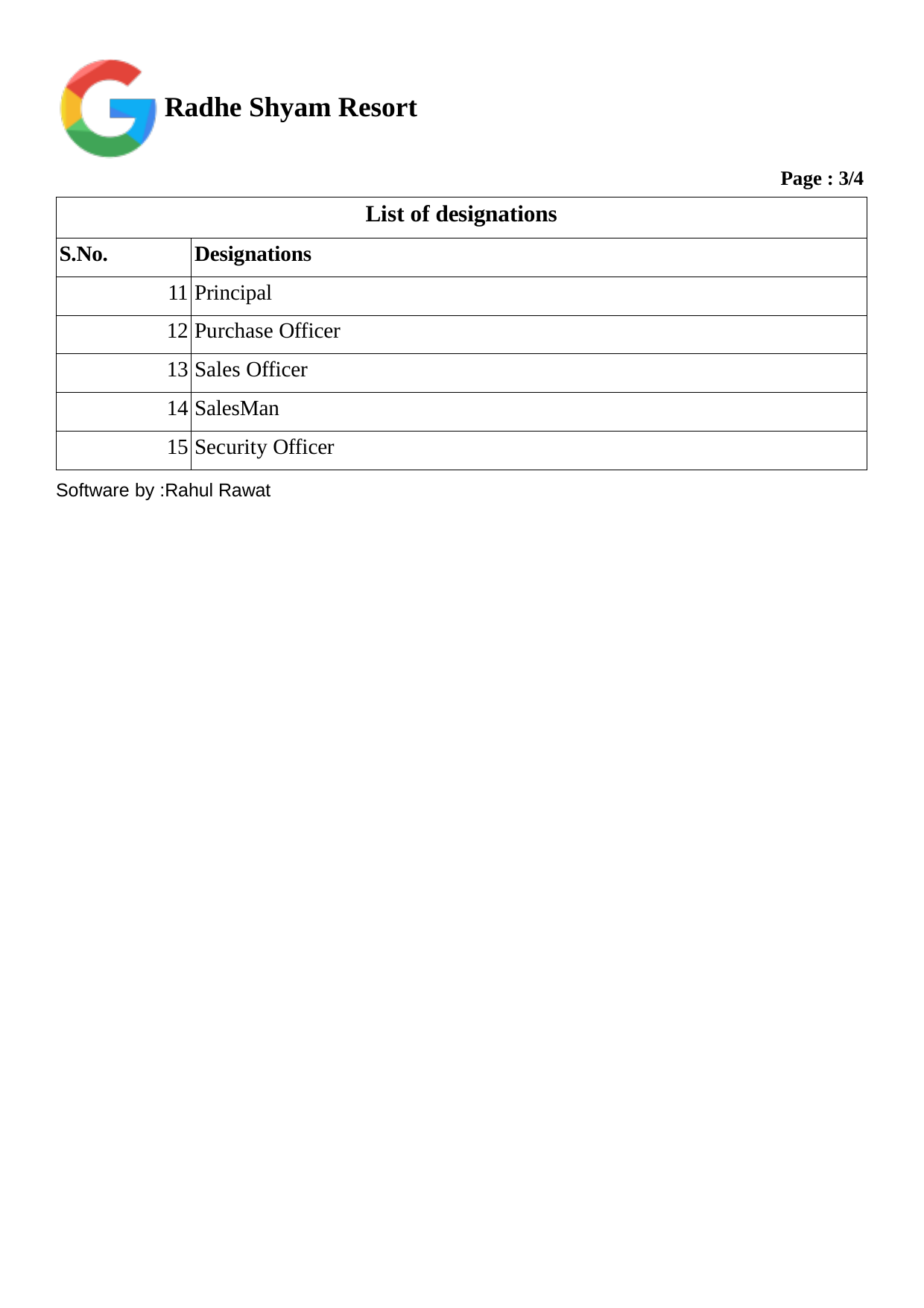

Radhe Shyam Resort
Page : 3/4
| List of designations |  |
| --- | --- |
| S.No. | Designations |
| 11 | Principal |
| 12 | Purchase Officer |
| 13 | Sales Officer |
| 14 | SalesMan |
| 15 | Security Officer |
Software by :Rahul Rawat